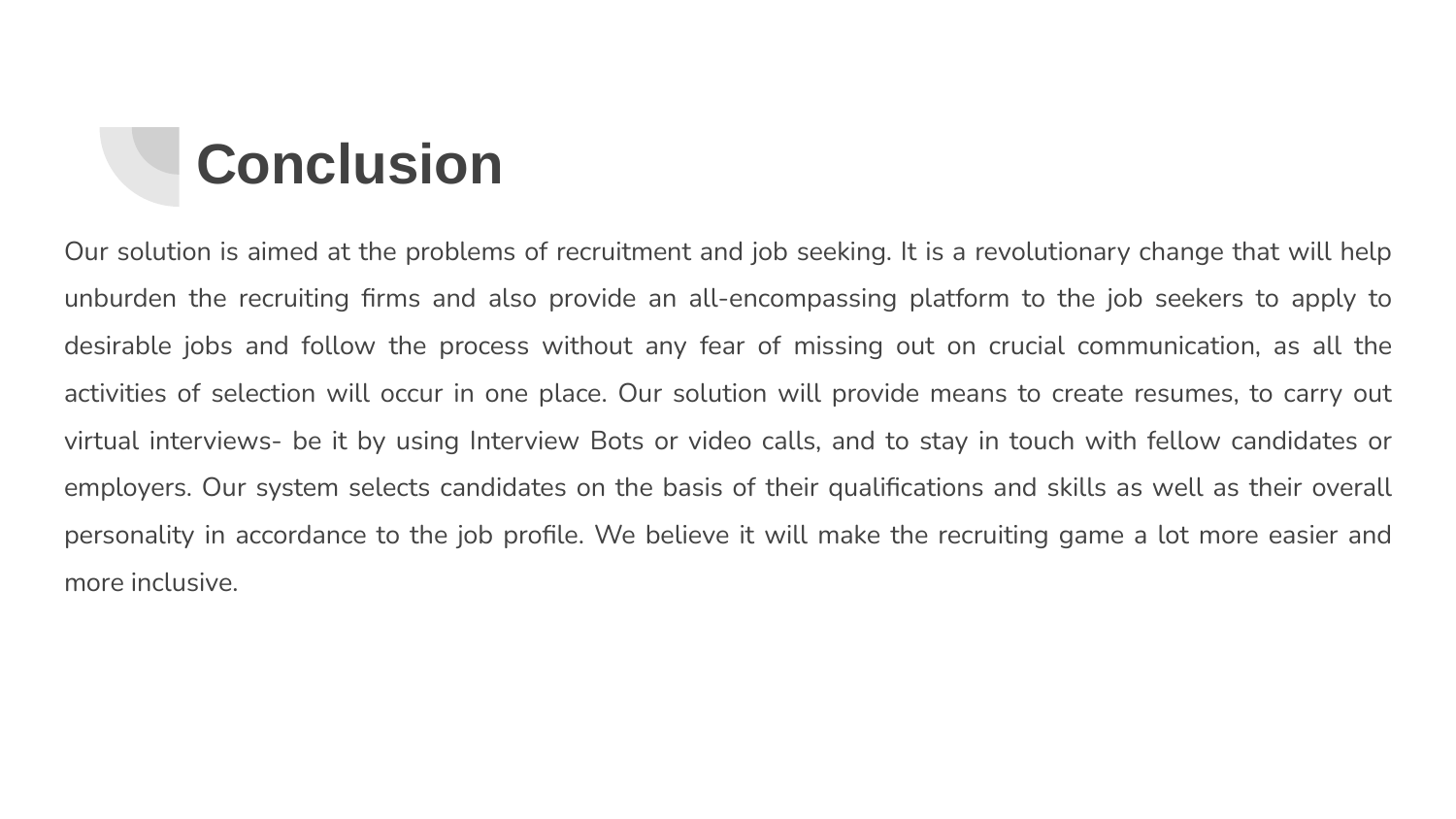

# Conclusion
Our solution is aimed at the problems of recruitment and job seeking. It is a revolutionary change that will help unburden the recruiting firms and also provide an all-encompassing platform to the job seekers to apply to desirable jobs and follow the process without any fear of missing out on crucial communication, as all the activities of selection will occur in one place. Our solution will provide means to create resumes, to carry out virtual interviews- be it by using Interview Bots or video calls, and to stay in touch with fellow candidates or employers. Our system selects candidates on the basis of their qualifications and skills as well as their overall personality in accordance to the job profile. We believe it will make the recruiting game a lot more easier and more inclusive.